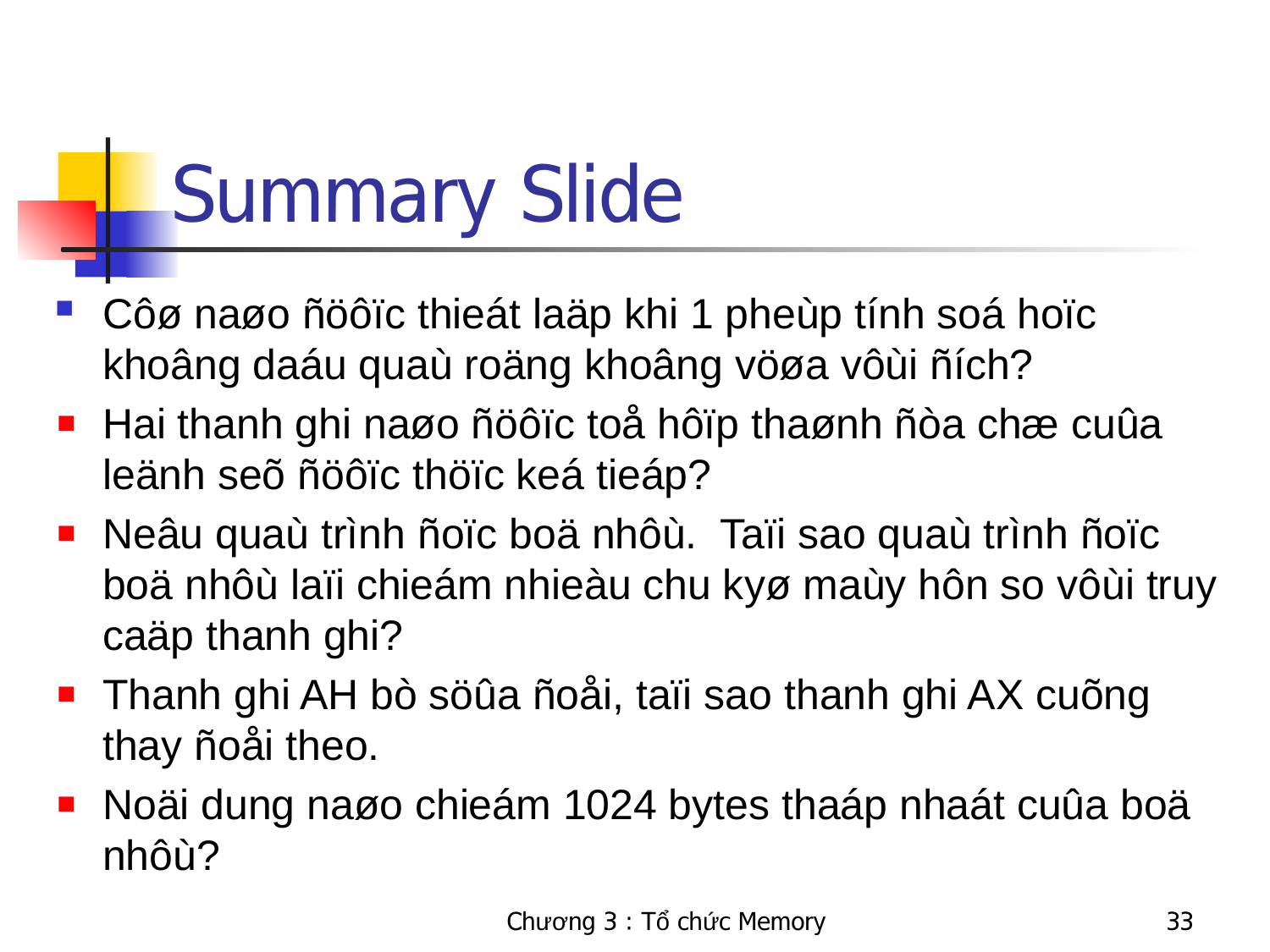

# Summary Slide
Côø naøo ñöôïc thieát laäp khi 1 pheùp tính soá hoïc khoâng daáu quaù roäng khoâng vöøa vôùi ñích?
Hai thanh ghi naøo ñöôïc toå hôïp thaønh ñòa chæ cuûa leänh seõ ñöôïc thöïc keá tieáp?
Neâu quaù trình ñoïc boä nhôù.  Taïi sao quaù trình ñoïc boä nhôù laïi chieám nhieàu chu kyø maùy hôn so vôùi truy caäp thanh ghi?
Thanh ghi AH bò söûa ñoåi, taïi sao thanh ghi AX cuõng thay ñoåi theo.
Noäi dung naøo chieám 1024 bytes thaáp nhaát cuûa boä nhôù?

Chương 3 : Tổ chức Memory
33